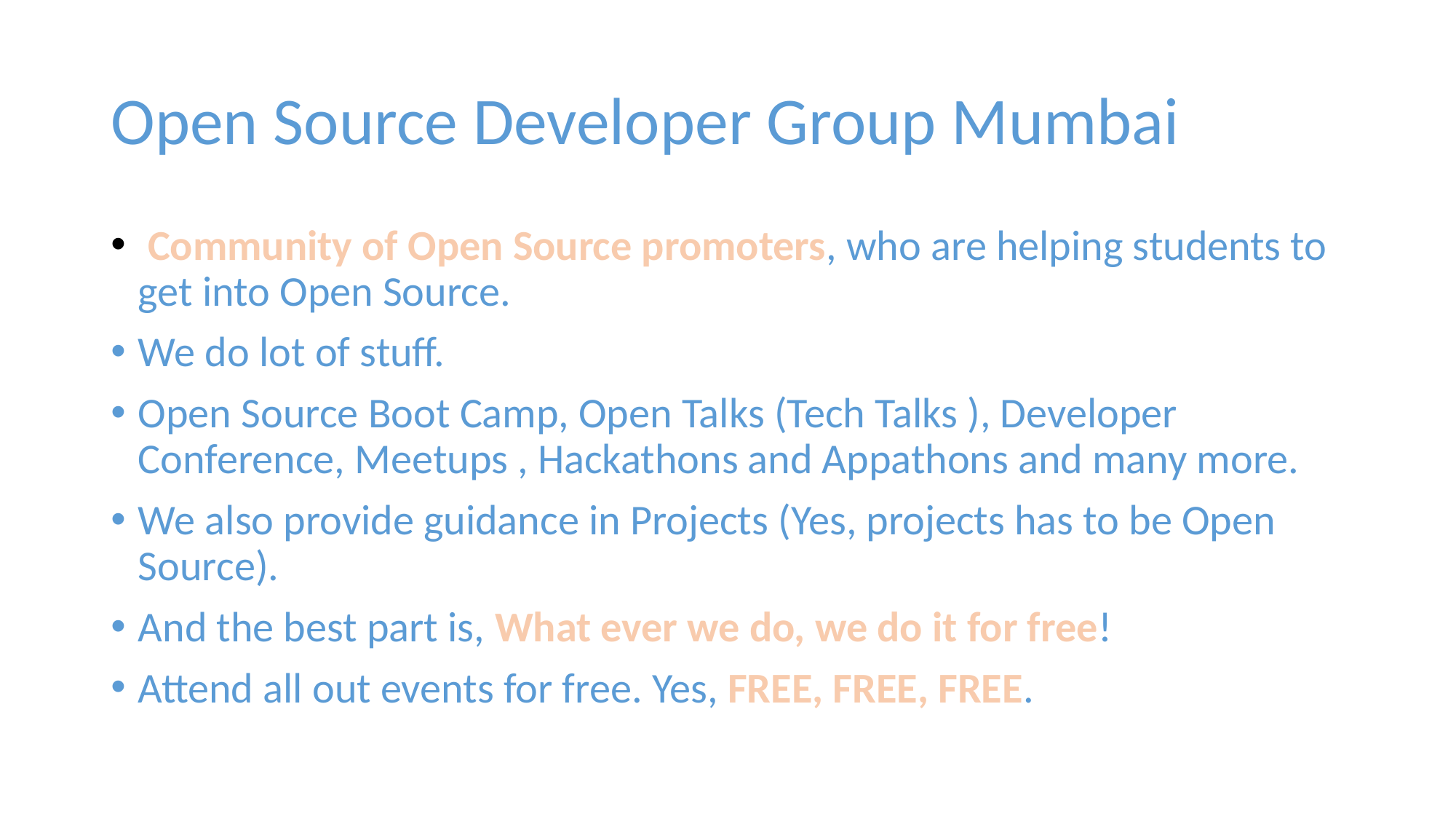

# Open Source Developer Group Mumbai
 Community of Open Source promoters, who are helping students to get into Open Source.
We do lot of stuff.
Open Source Boot Camp, Open Talks (Tech Talks ), Developer Conference, Meetups , Hackathons and Appathons and many more.
We also provide guidance in Projects (Yes, projects has to be Open Source).
And the best part is, What ever we do, we do it for free!
Attend all out events for free. Yes, FREE, FREE, FREE.